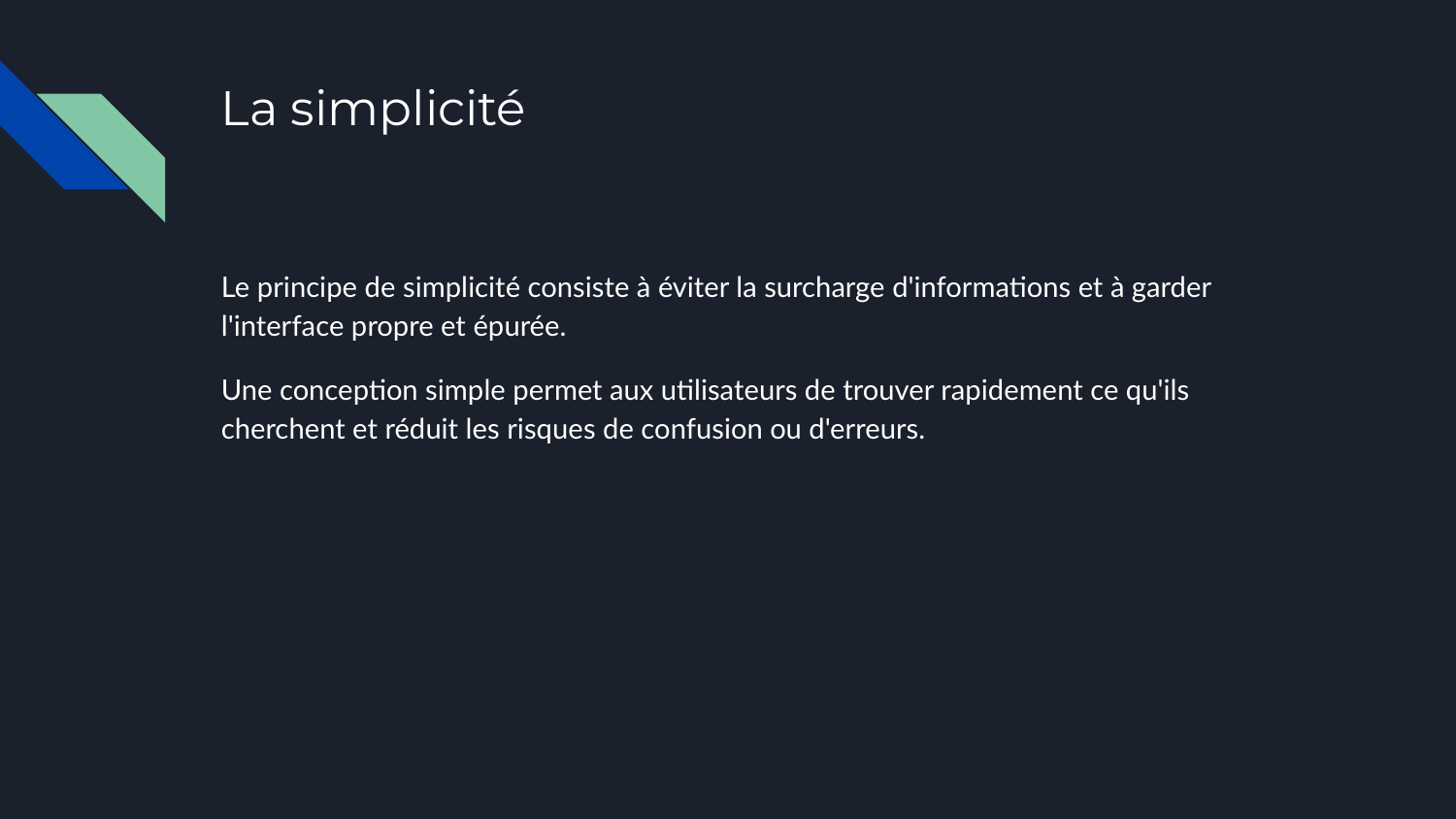

# La simplicité
Le principe de simplicité consiste à éviter la surcharge d'informations et à garder l'interface propre et épurée.
Une conception simple permet aux utilisateurs de trouver rapidement ce qu'ils cherchent et réduit les risques de confusion ou d'erreurs.